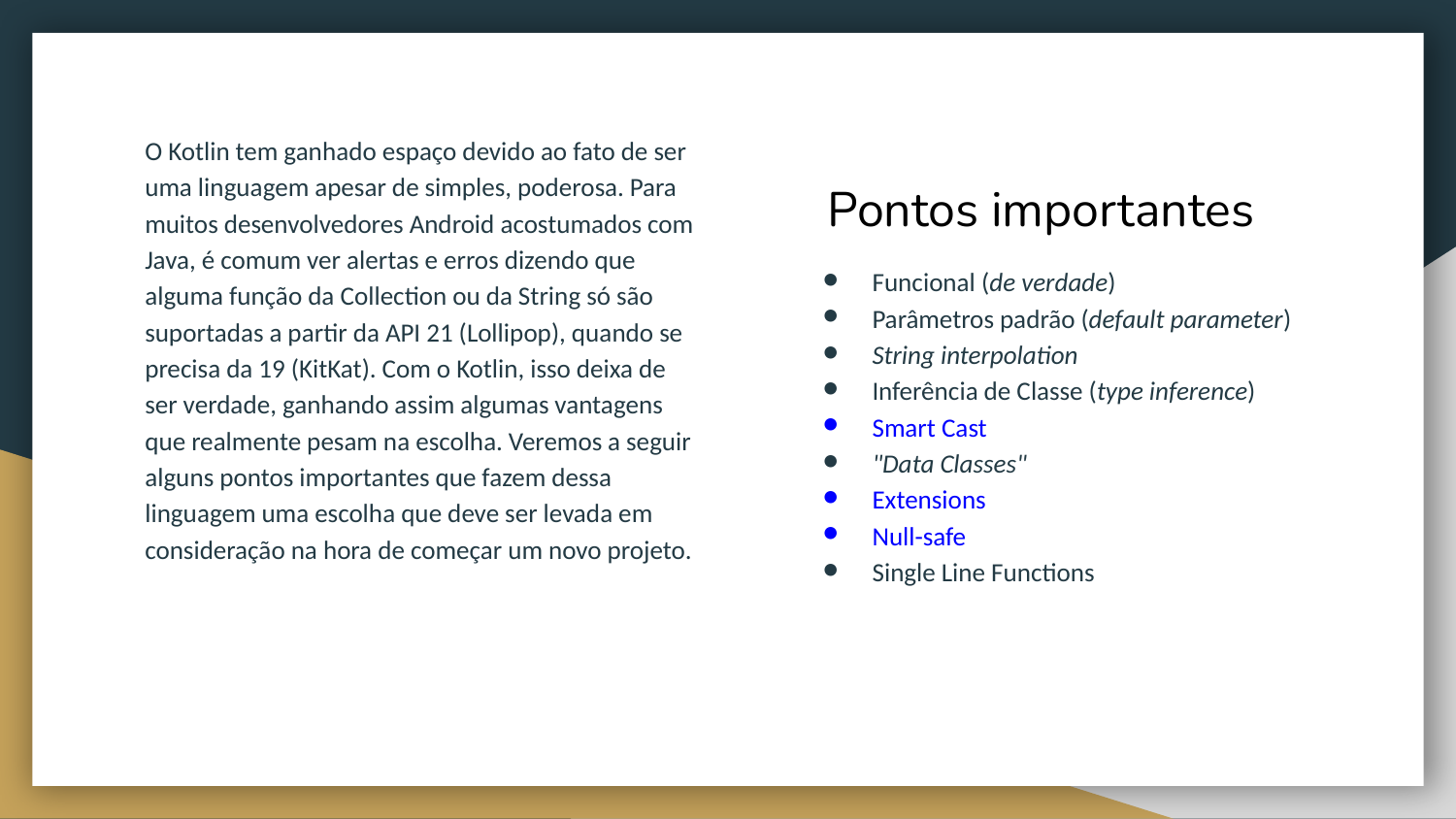

O Kotlin tem ganhado espaço devido ao fato de ser uma linguagem apesar de simples, poderosa. Para muitos desenvolvedores Android acostumados com Java, é comum ver alertas e erros dizendo que alguma função da Collection ou da String só são suportadas a partir da API 21 (Lollipop), quando se precisa da 19 (KitKat). Com o Kotlin, isso deixa de ser verdade, ganhando assim algumas vantagens que realmente pesam na escolha. Veremos a seguir alguns pontos importantes que fazem dessa linguagem uma escolha que deve ser levada em consideração na hora de começar um novo projeto.
Pontos importantes
Funcional (de verdade)
Parâmetros padrão (default parameter)
String interpolation
Inferência de Classe (type inference)
Smart Cast
"Data Classes"
Extensions
Null-safe
Single Line Functions